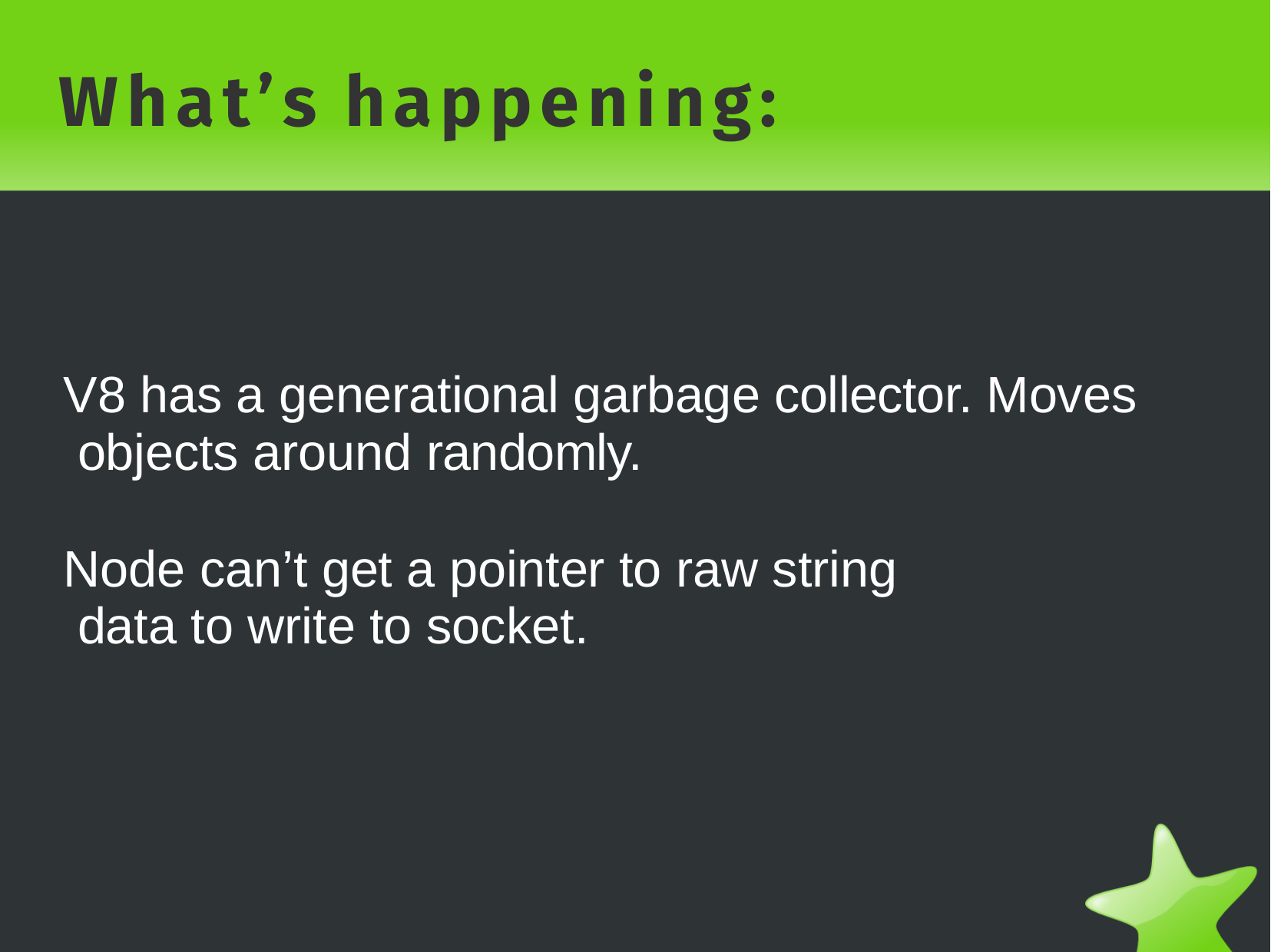

# What’s happening:
V8 has a generational garbage collector. Moves  objects around randomly.

Node can’t get a pointer to raw string  data to write to socket.